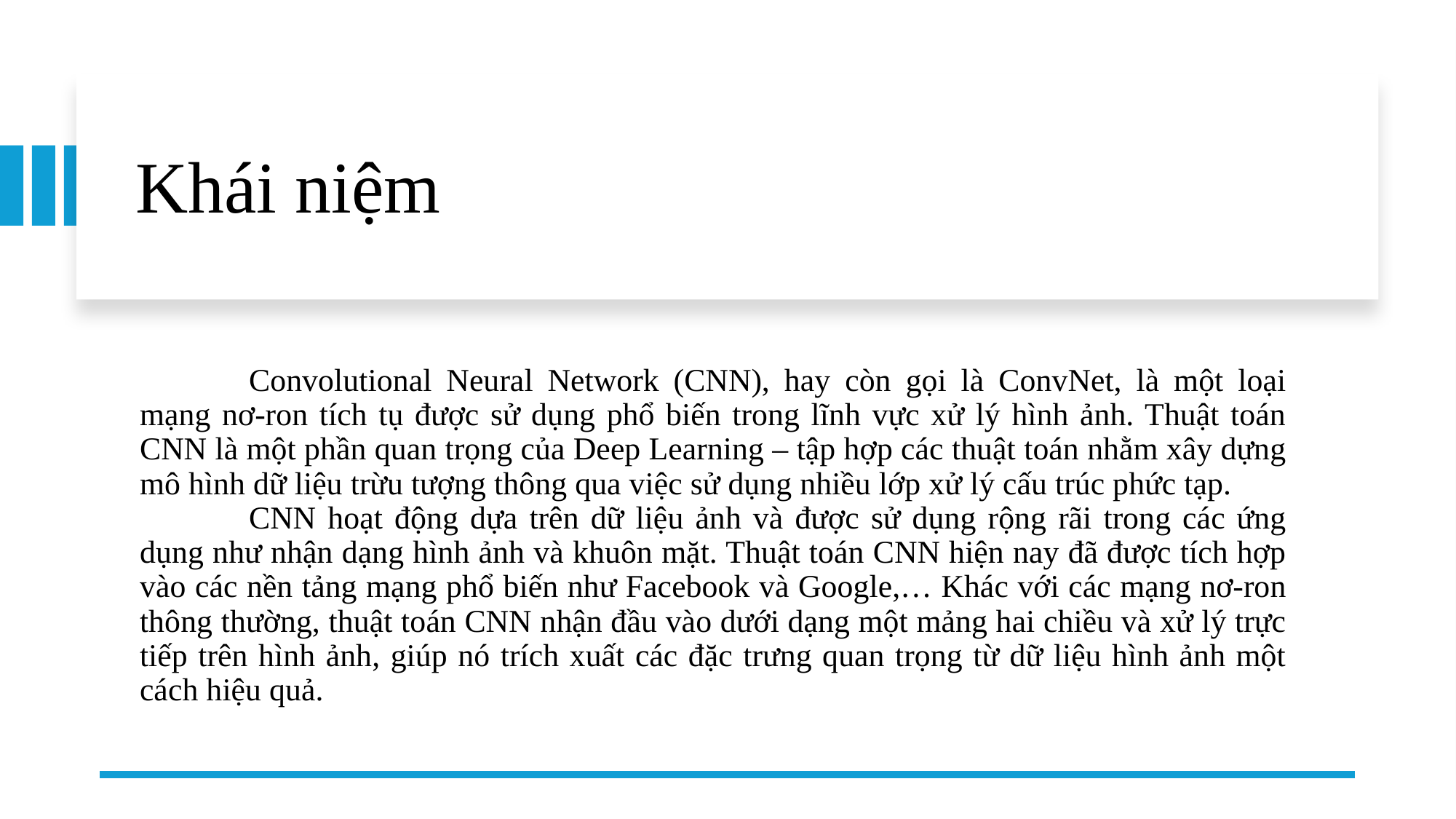

# Khái niệm

	Convolutional Neural Network (CNN), hay còn gọi là ConvNet, là một loại mạng nơ-ron tích tụ được sử dụng phổ biến trong lĩnh vực xử lý hình ảnh. Thuật toán CNN là một phần quan trọng của Deep Learning – tập hợp các thuật toán nhằm xây dựng mô hình dữ liệu trừu tượng thông qua việc sử dụng nhiều lớp xử lý cấu trúc phức tạp.
	CNN hoạt động dựa trên dữ liệu ảnh và được sử dụng rộng rãi trong các ứng dụng như nhận dạng hình ảnh và khuôn mặt. Thuật toán CNN hiện nay đã được tích hợp vào các nền tảng mạng phổ biến như Facebook và Google,… Khác với các mạng nơ-ron thông thường, thuật toán CNN nhận đầu vào dưới dạng một mảng hai chiều và xử lý trực tiếp trên hình ảnh, giúp nó trích xuất các đặc trưng quan trọng từ dữ liệu hình ảnh một cách hiệu quả.